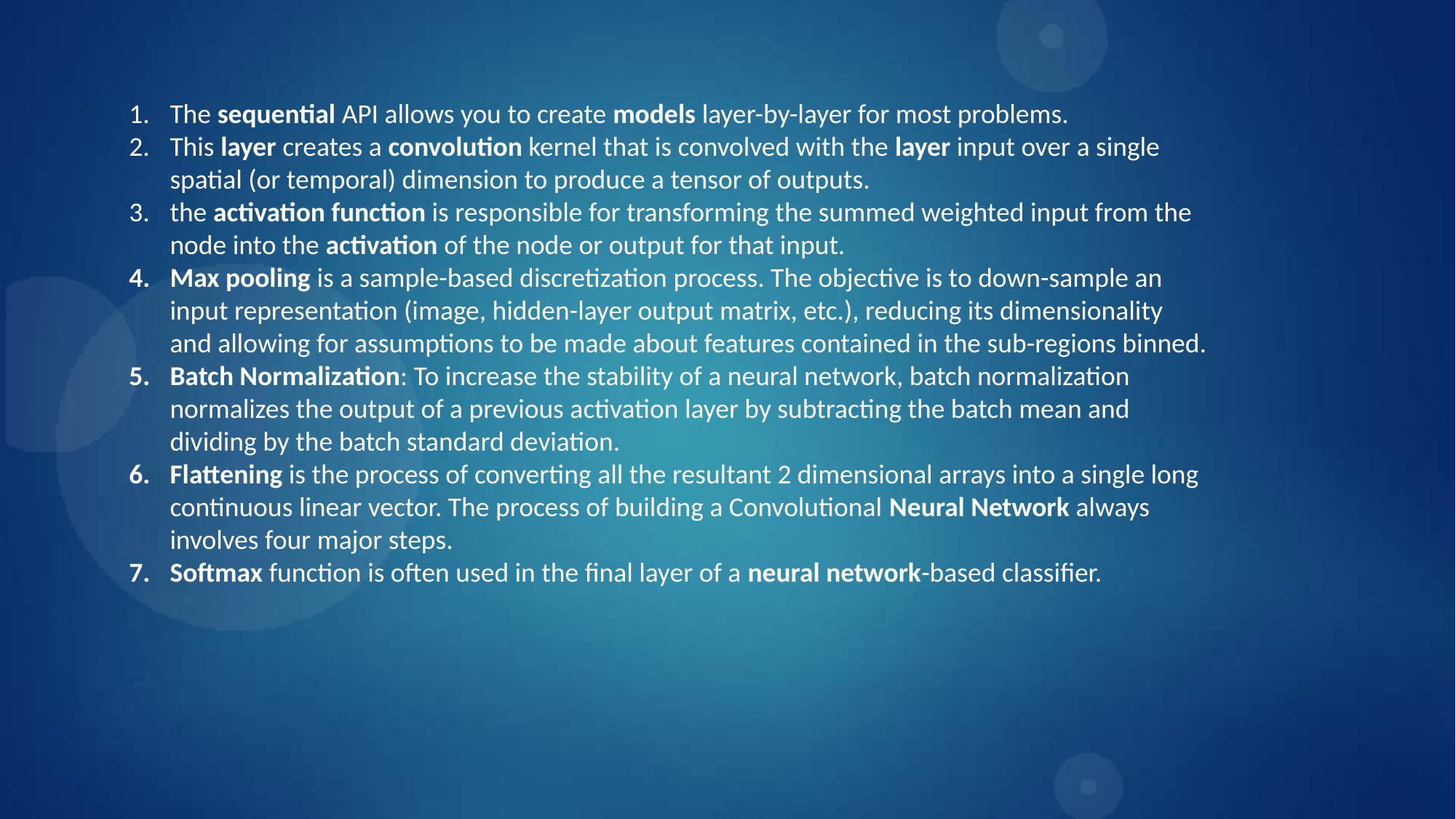

The sequential API allows you to create models layer-by-layer for most problems.
This layer creates a convolution kernel that is convolved with the layer input over a single spatial (or temporal) dimension to produce a tensor of outputs.
the activation function is responsible for transforming the summed weighted input from the node into the activation of the node or output for that input.
Max pooling is a sample-based discretization process. The objective is to down-sample an input representation (image, hidden-layer output matrix, etc.), reducing its dimensionality and allowing for assumptions to be made about features contained in the sub-regions binned.
Batch Normalization: To increase the stability of a neural network, batch normalization normalizes the output of a previous activation layer by subtracting the batch mean and dividing by the batch standard deviation.
Flattening is the process of converting all the resultant 2 dimensional arrays into a single long continuous linear vector. The process of building a Convolutional Neural Network always involves four major steps.
Softmax function is often used in the final layer of a neural network-based classifier.